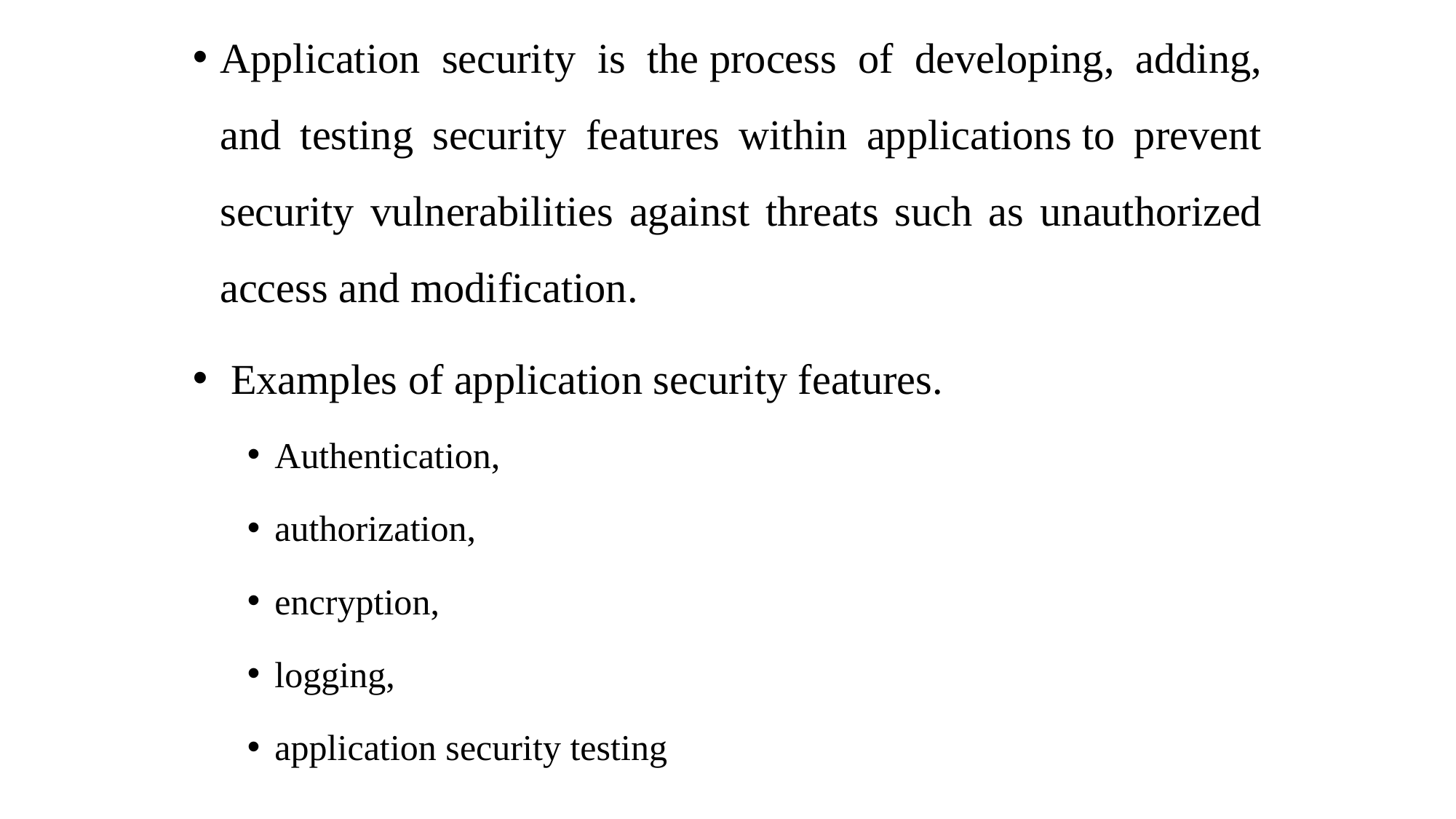

Application security is the process of developing, adding, and testing security features within applications to prevent security vulnerabilities against threats such as unauthorized access and modification.
 Examples of application security features.
Authentication,
authorization,
encryption,
logging,
application security testing